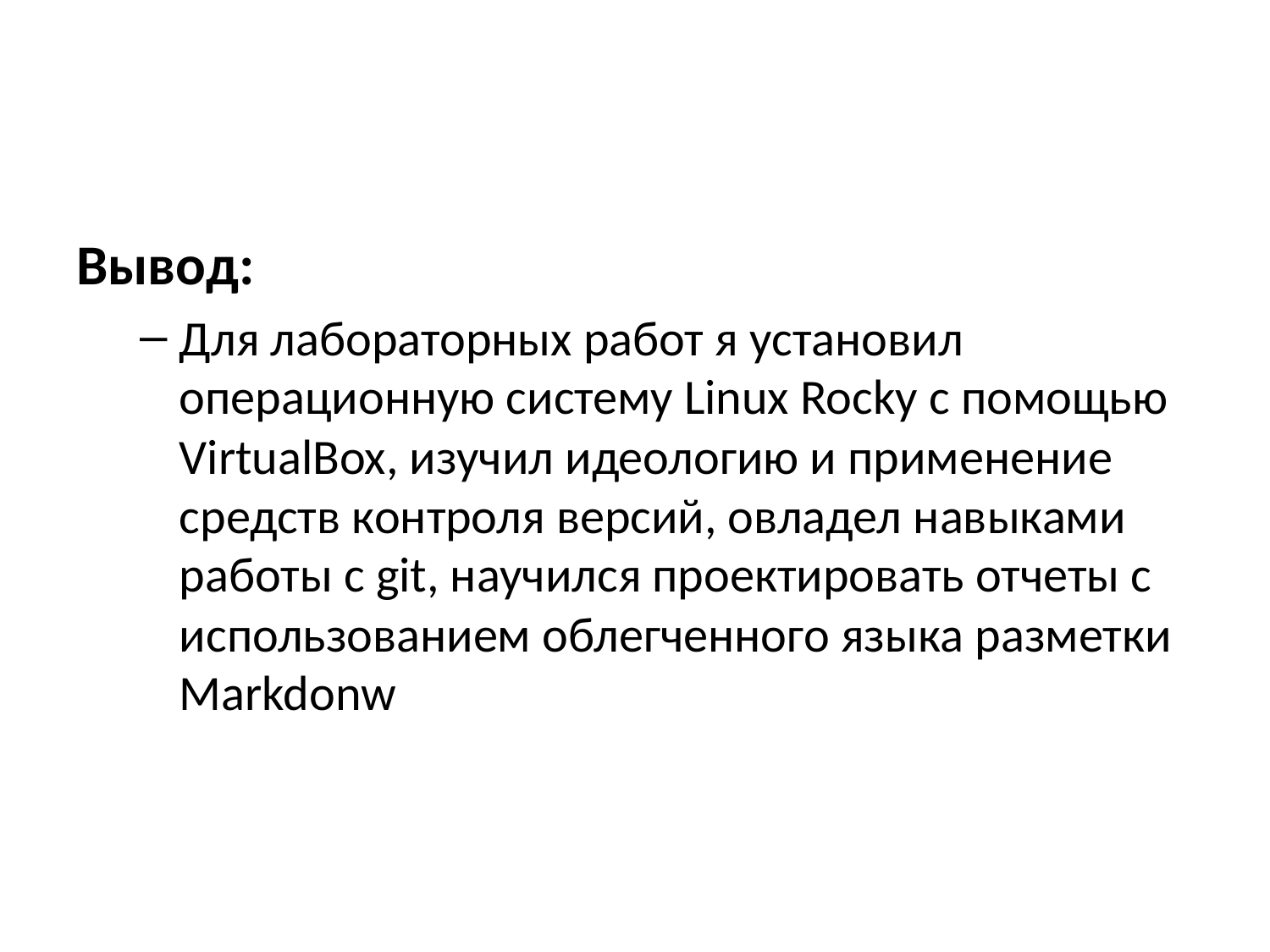

Вывод:
Для лабораторных работ я установил операционную систему Linux Rocky с помощью VirtualBox, изучил идеологию и применение средств контроля версий, овладел навыками работы с git, научился проектировать отчеты с использованием облегченного языка разметки Markdonw